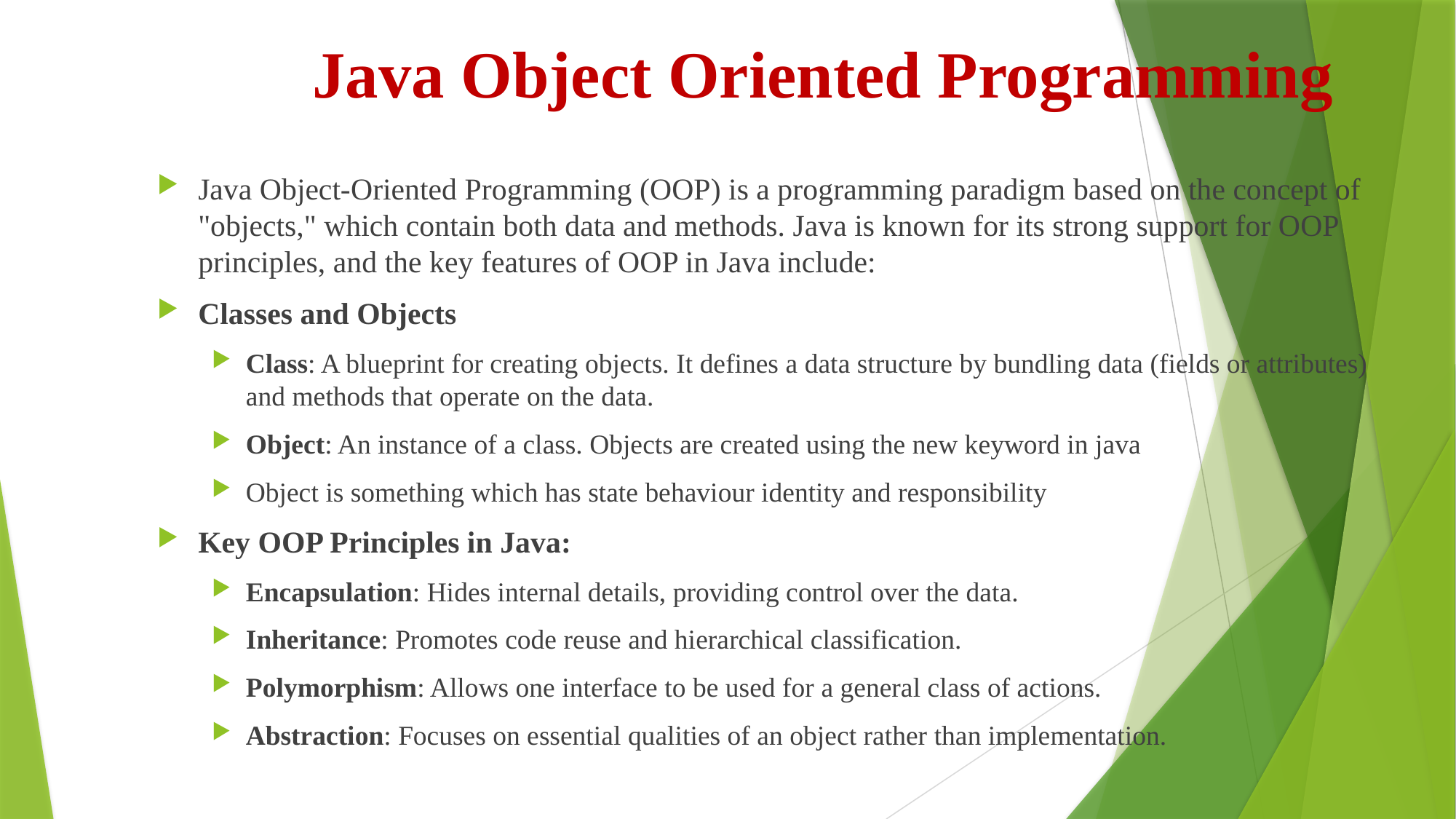

# Java Object Oriented Programming
Java Object-Oriented Programming (OOP) is a programming paradigm based on the concept of "objects," which contain both data and methods. Java is known for its strong support for OOP principles, and the key features of OOP in Java include:
Classes and Objects
Class: A blueprint for creating objects. It defines a data structure by bundling data (fields or attributes) and methods that operate on the data.
Object: An instance of a class. Objects are created using the new keyword in java
Object is something which has state behaviour identity and responsibility
Key OOP Principles in Java:
Encapsulation: Hides internal details, providing control over the data.
Inheritance: Promotes code reuse and hierarchical classification.
Polymorphism: Allows one interface to be used for a general class of actions.
Abstraction: Focuses on essential qualities of an object rather than implementation.